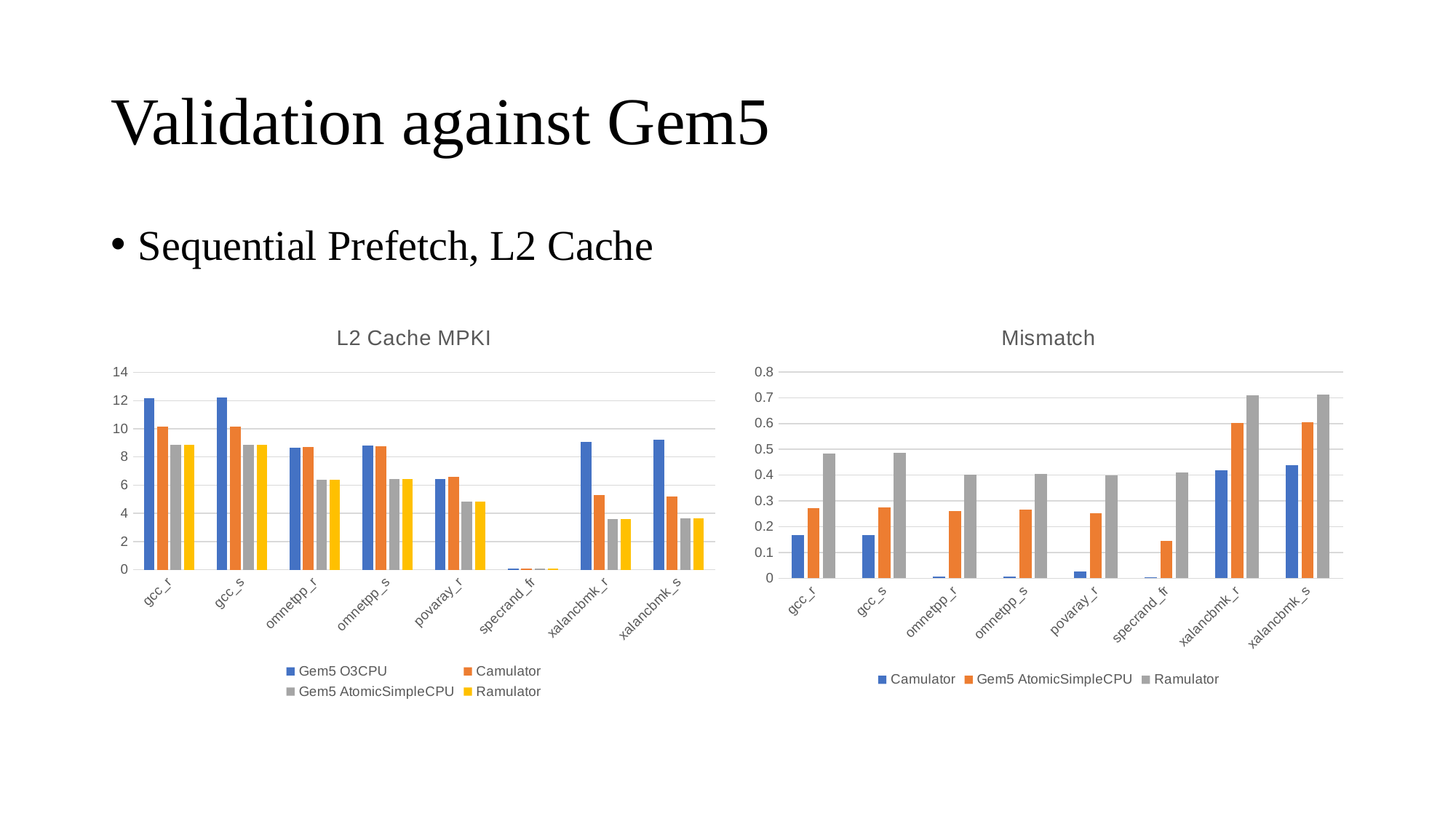

# Validation against Gem5
Sequential Prefetch, L2 Cache

### Chart: L2 Cache MPKI

| Category |  |  |  |  |
|---|---|---|---|---|
| gcc_r | 12.157312434026446 | 10.132165007230114 | 8.840481558616675 | 8.840481558616675 |
| gcc_s | 12.200078449581216 | 10.140360803606923 | 8.851684967178368 | 8.851684967178368 |
| omnetpp_r | 8.65702558880748 | 8.713753115762648 | 6.391223612777156 | 6.391223612777156 |
| omnetpp_s | 8.811193028124567 | 8.748551366828005 | 6.459576399073772 | 6.459576399073772 |
| povaray_r | 6.442281015532878 | 6.606316135907094 | 4.817655033064479 | 4.817655033064479 |
| specrand_fr | 0.07127358261762842 | 0.07097665611826981 | 0.060919179409985987 | 0.060919179409985987 |
| xalancbmk_r | 9.08420702313866 | 5.276589745078411 | 3.611981756054839 | 3.611981756054839 |
| xalancbmk_s | 9.216114895234211 | 5.184686045853138 | 3.64857491749605 | 3.64857491749605 |

### Chart: Mismatch

| Category |  |  |  |
|---|---|---|---|
| gcc_r | 0.16657854585757426 | 0.2728259961573803 | 0.48269936875963826 |
| gcc_s | 0.16882822962871982 | 0.2744567173269108 | 0.485913235968616 |
| omnetpp_r | 0.006552773394653004 | 0.26172984621412465 | 0.40073367374373947 |
| omnetpp_s | 0.007109327998673381 | 0.2668896960428217 | 0.40543932790875714 |
| povaray_r | 0.02546227337471218 | 0.25218179377013966 | 0.3988680981439401 |
| specrand_fr | 0.00416601058138998 | 0.14527687296416938 | 0.41149389510560364 |
| xalancbmk_r | 0.4191469071941834 | 0.6023888769977775 | 0.709030241200796 |
| xalancbmk_s | 0.4374325727499105 | 0.6041092196688236 | 0.7123750573599541 |